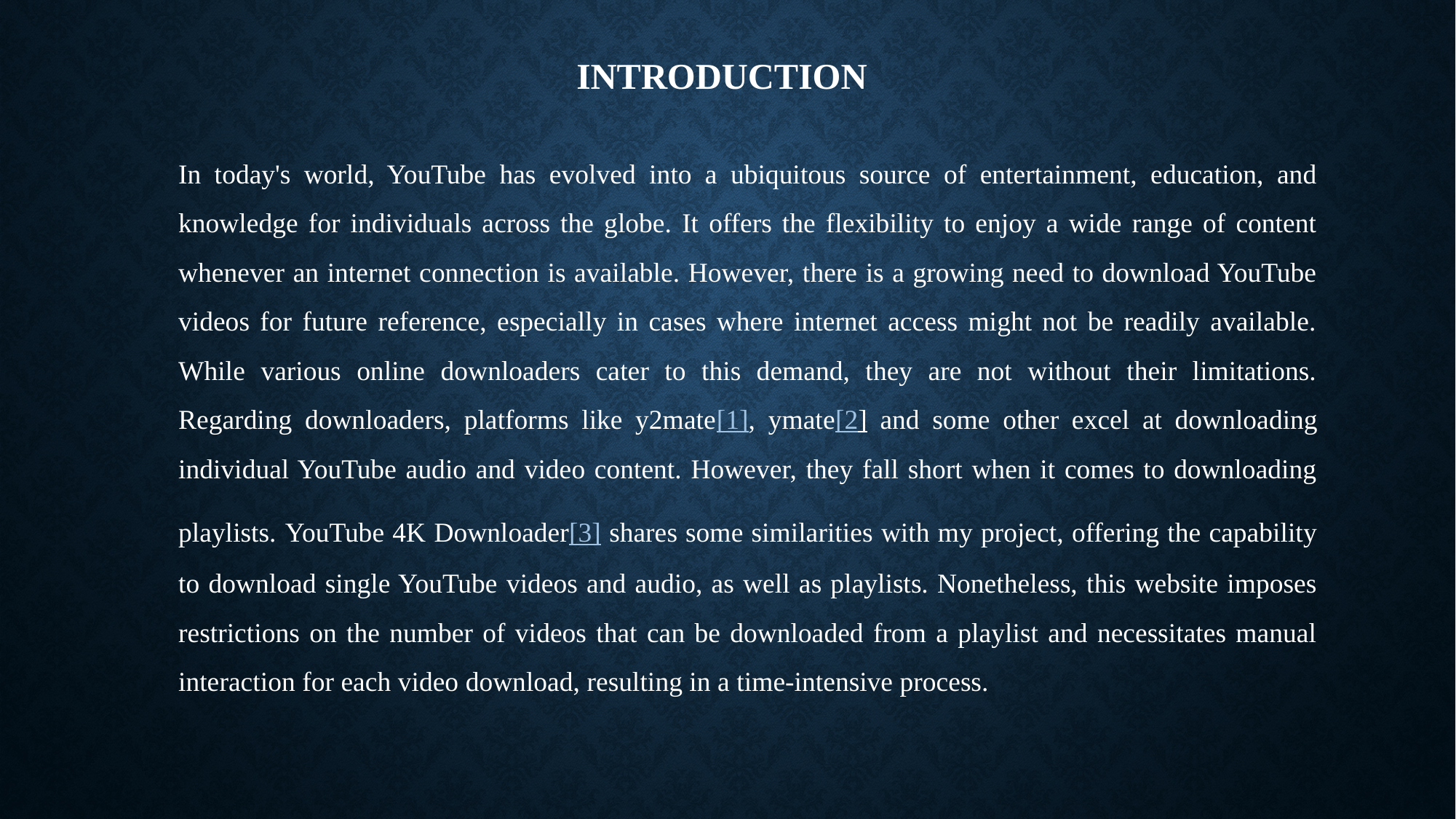

INTRODUCTION
In today's world, YouTube has evolved into a ubiquitous source of entertainment, education, and knowledge for individuals across the globe. It offers the flexibility to enjoy a wide range of content whenever an internet connection is available. However, there is a growing need to download YouTube videos for future reference, especially in cases where internet access might not be readily available. While various online downloaders cater to this demand, they are not without their limitations. Regarding downloaders, platforms like y2mate[1], ymate[2] and some other excel at downloading individual YouTube audio and video content. However, they fall short when it comes to downloading playlists. YouTube 4K Downloader[3] shares some similarities with my project, offering the capability to download single YouTube videos and audio, as well as playlists. Nonetheless, this website imposes restrictions on the number of videos that can be downloaded from a playlist and necessitates manual interaction for each video download, resulting in a time-intensive process.